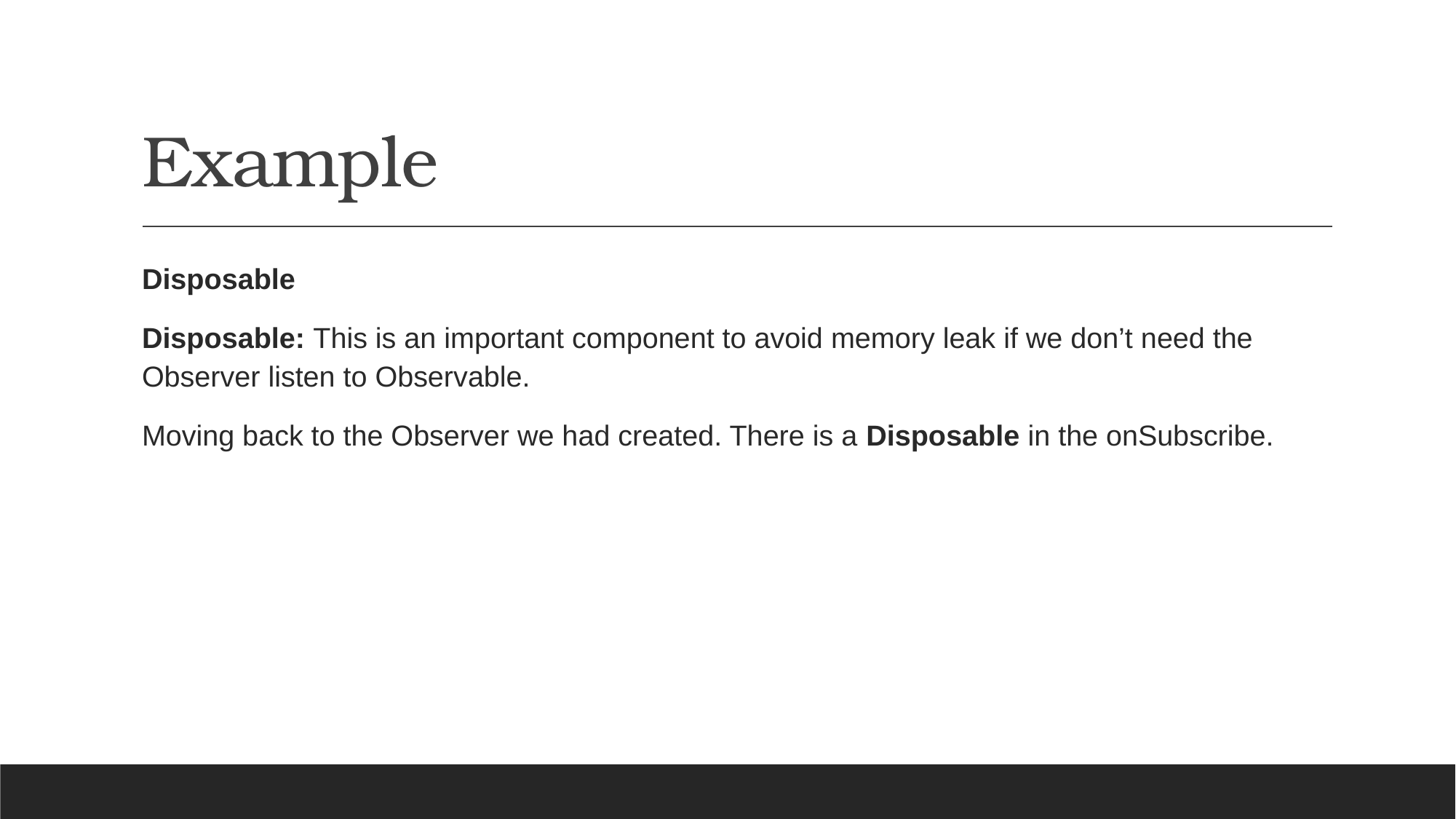

# Example
Disposable
Disposable: This is an important component to avoid memory leak if we don’t need the Observer listen to Observable.
Moving back to the Observer we had created. There is a Disposable in the onSubscribe.